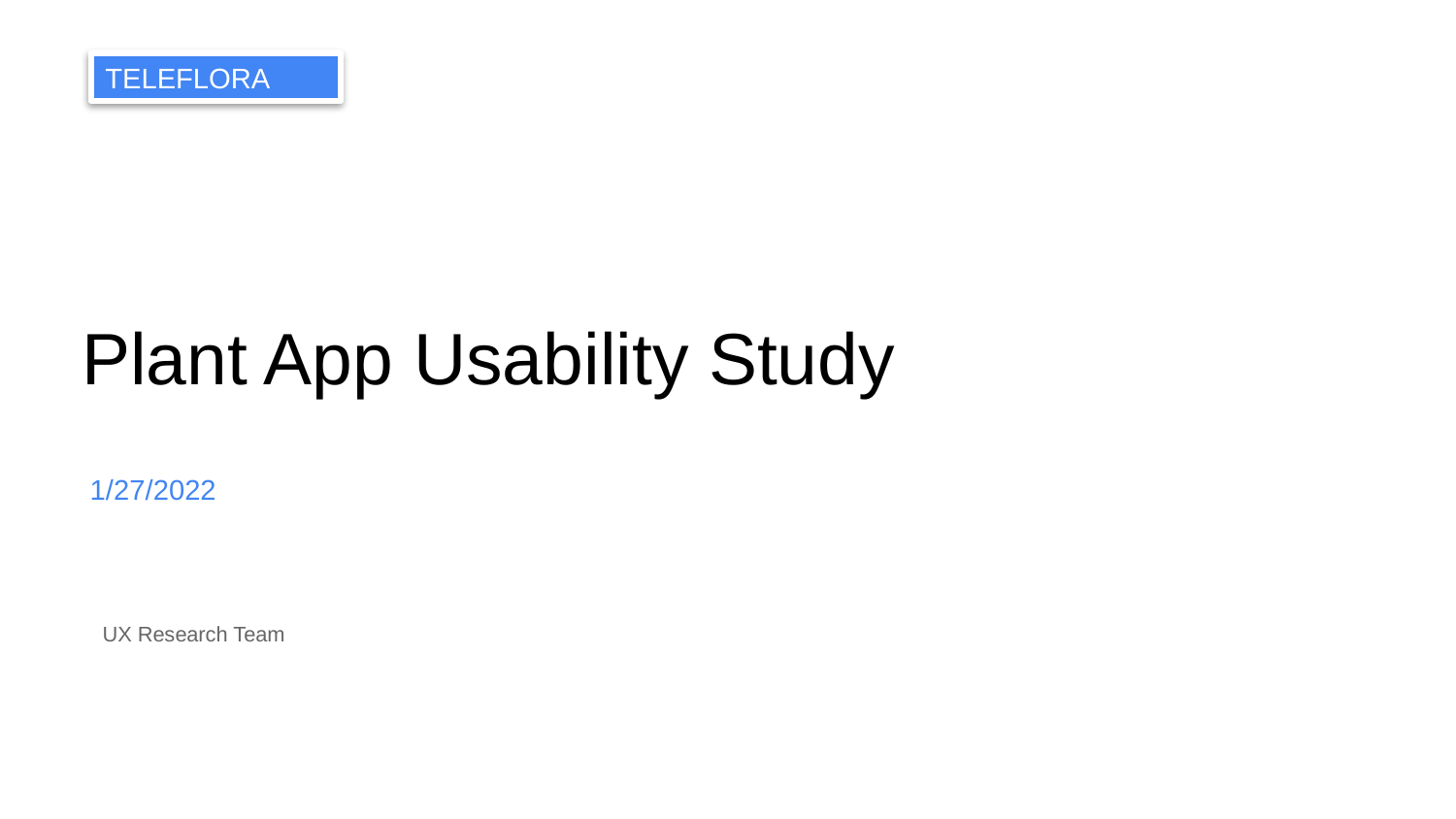

TELEFLORA
Plant App Usability Study

 1/27/2022
   UX Research Team